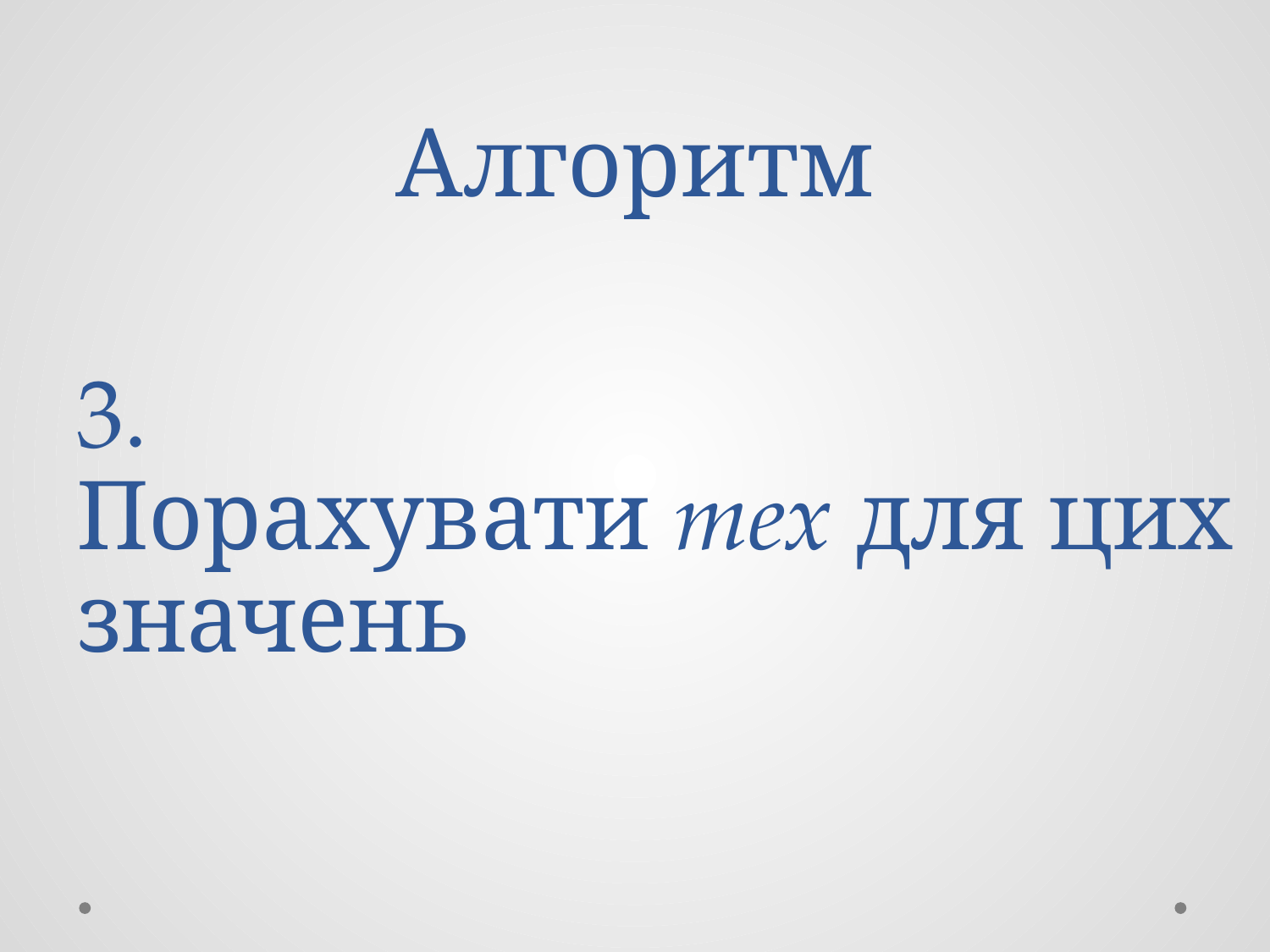

# Алгоритм
3.
Порахувати mex для цих значень